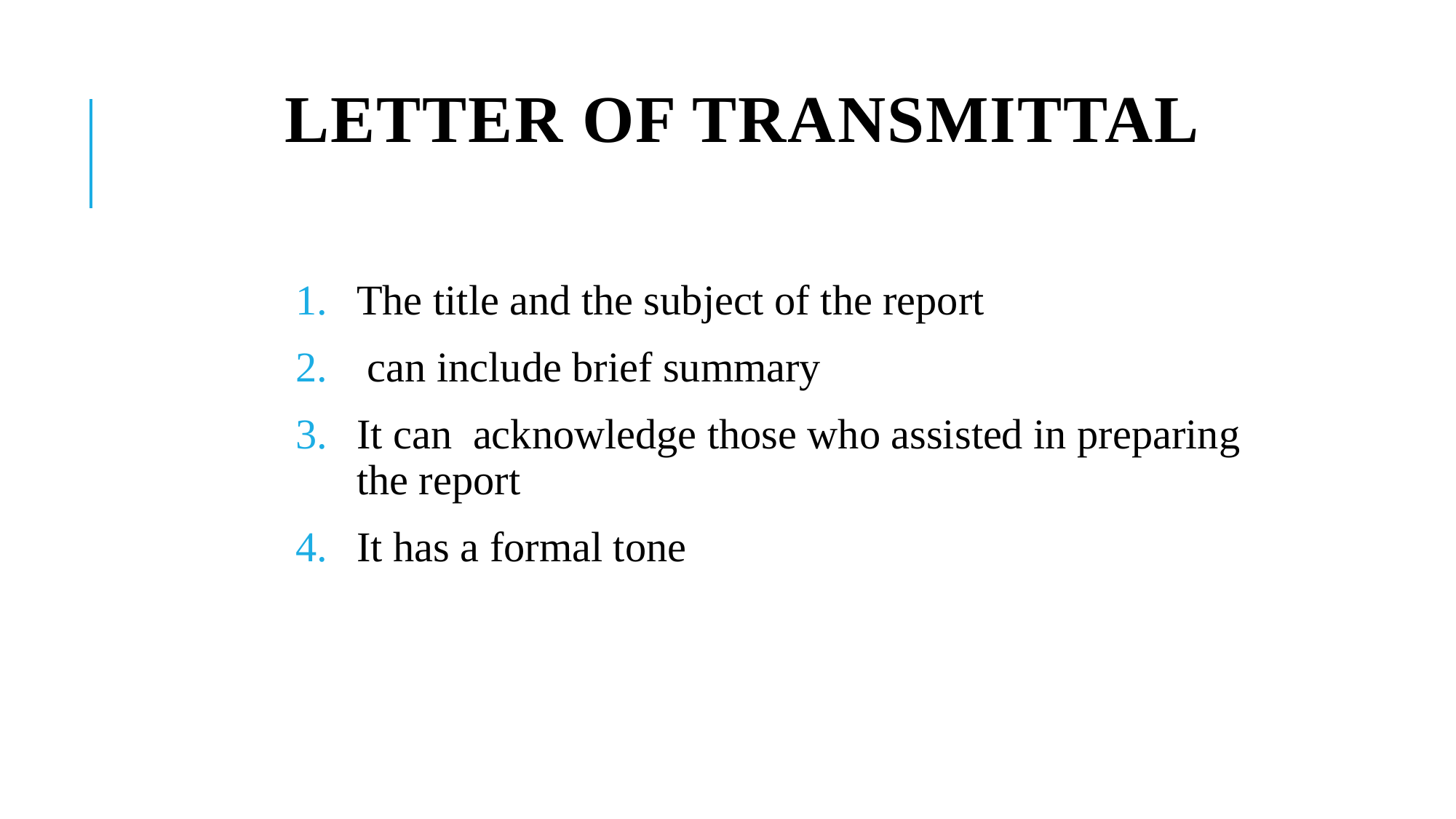

# Letter of transmittal
The title and the subject of the report
 can include brief summary
It can  acknowledge those who assisted in preparing the report
It has a formal tone